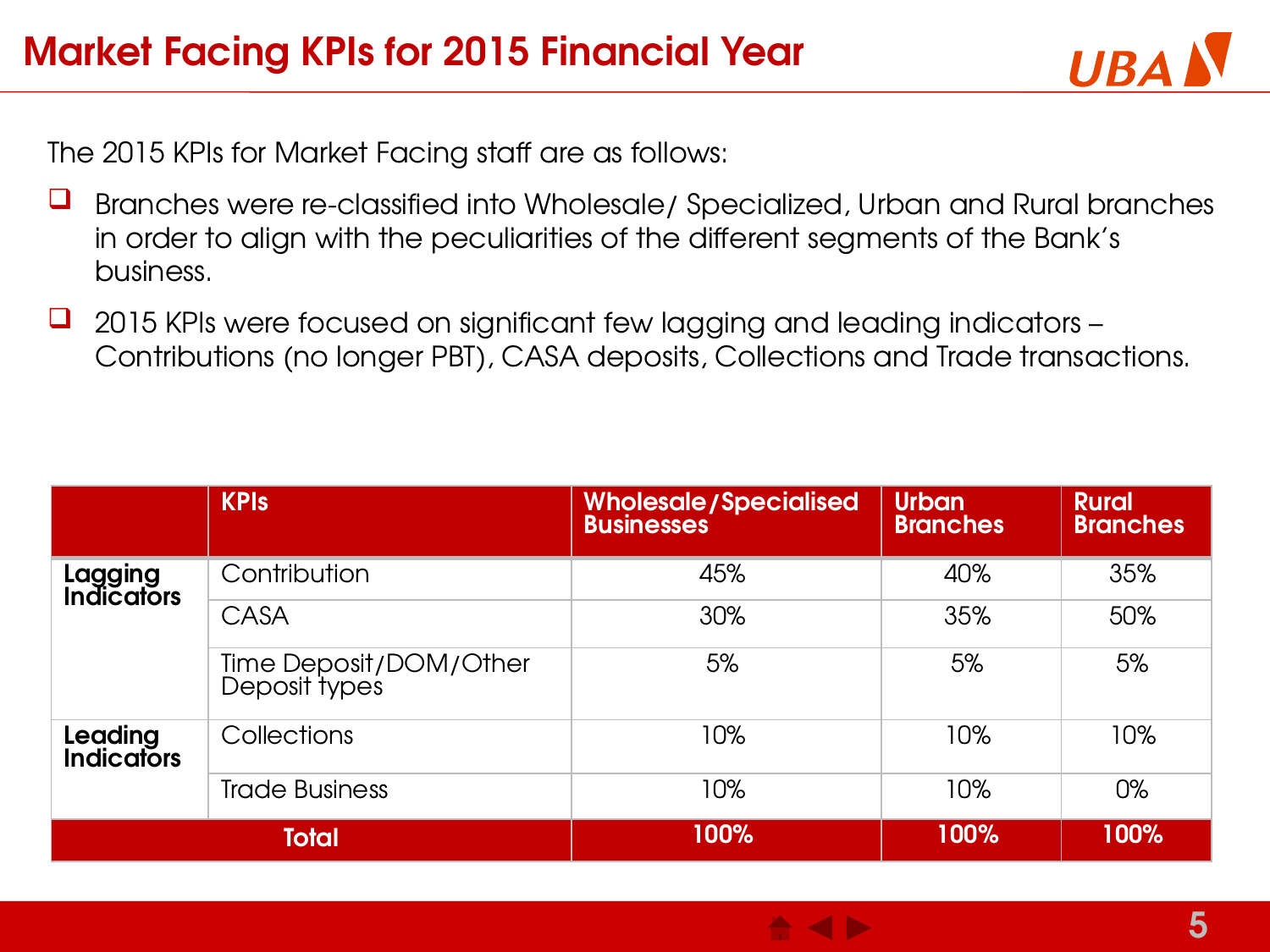

# Market Facing KPIs for 2015 Financial Year
The 2015 KPIs for Market Facing staff are as follows:
Branches were re-classified into Wholesale/ Specialized, Urban and Rural branches in order to align with the peculiarities of the different segments of the Bank’s business.
2015 KPIs were focused on significant few lagging and leading indicators – Contributions (no longer PBT), CASA deposits, Collections and Trade transactions.
|  | KPIs | Wholesale/Specialised Businesses | Urban Branches | Rural Branches |
| --- | --- | --- | --- | --- |
| Lagging Indicators | Contribution | 45% | 40% | 35% |
|  | CASA | 30% | 35% | 50% |
|  | Time Deposit/DOM/Other Deposit types | 5% | 5% | 5% |
| Leading Indicators | Collections | 10% | 10% | 10% |
|  | Trade Business | 10% | 10% | 0% |
| Total |  | 100% | 100% | 100% |